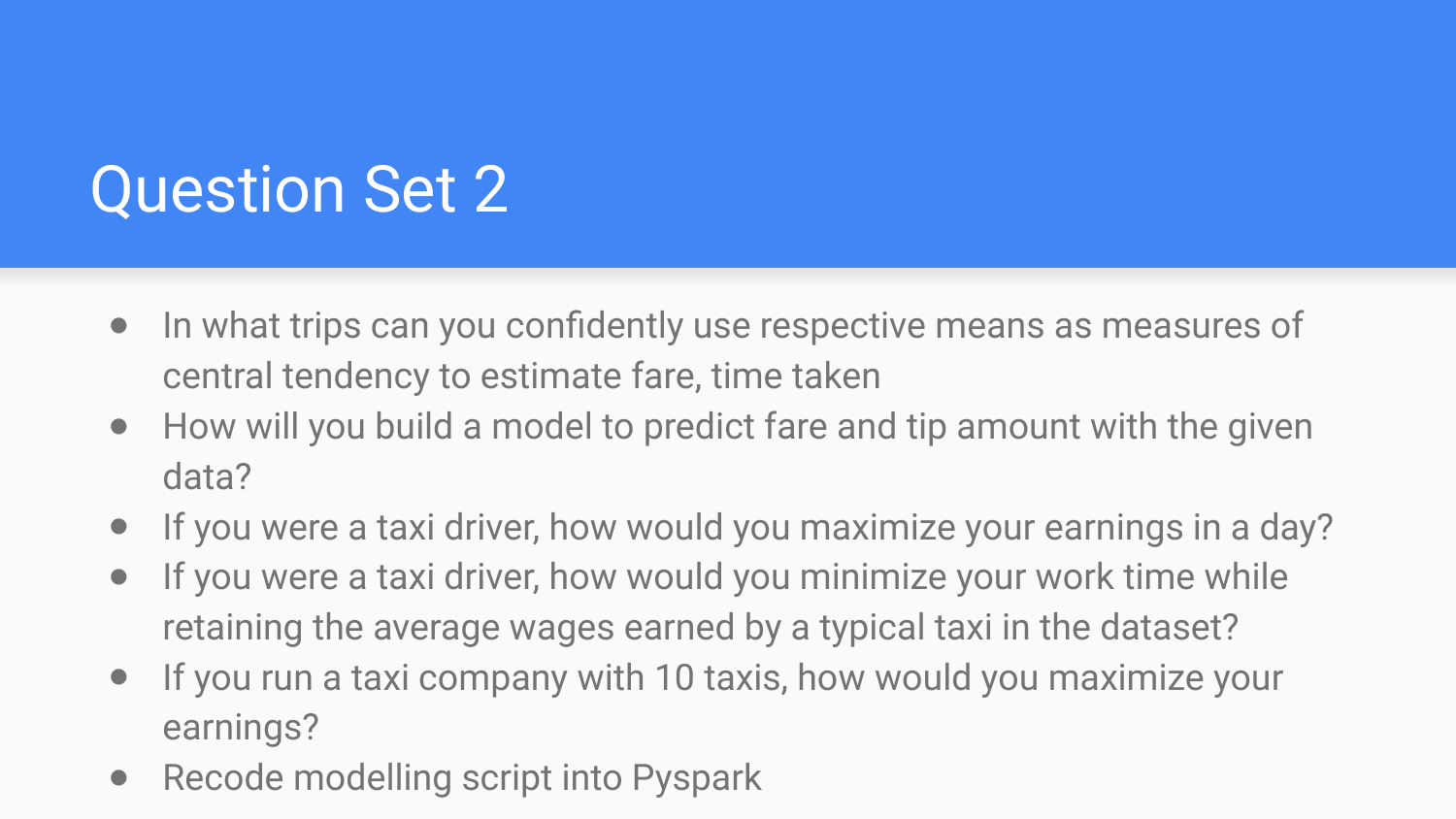

# Question Set 2
In what trips can you confidently use respective means as measures of central tendency to estimate fare, time taken
How will you build a model to predict fare and tip amount with the given data?
If you were a taxi driver, how would you maximize your earnings in a day?
If you were a taxi driver, how would you minimize your work time while retaining the average wages earned by a typical taxi in the dataset?
If you run a taxi company with 10 taxis, how would you maximize your earnings?
Recode modelling script into Pyspark